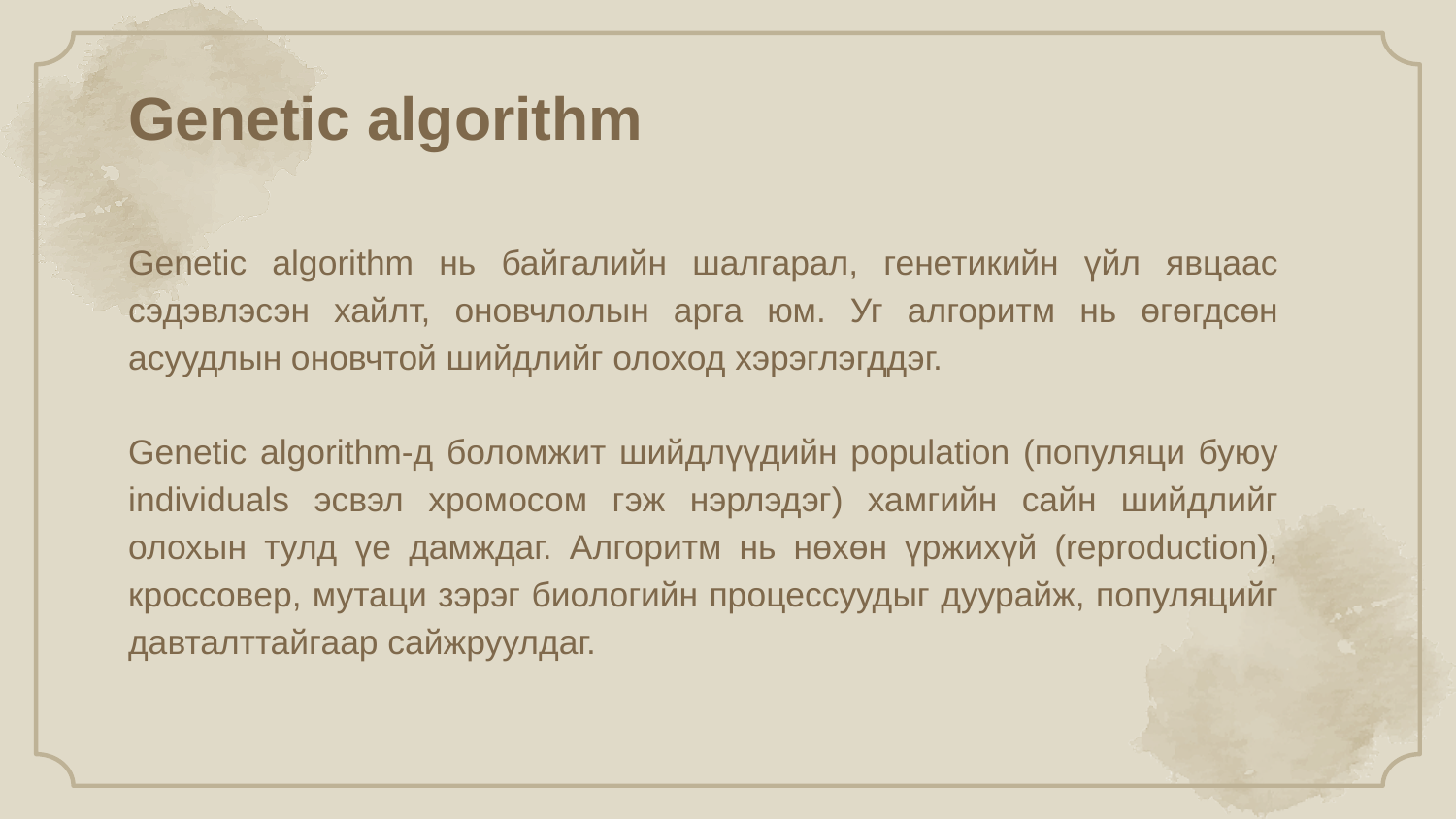

# Genetic algorithm
Genetic algorithm нь байгалийн шалгарал, генетикийн үйл явцаас сэдэвлэсэн хайлт, оновчлолын арга юм. Уг алгоритм нь өгөгдсөн асуудлын оновчтой шийдлийг олоход хэрэглэгддэг.

Genetic algorithm-д боломжит шийдлүүдийн population (популяци буюу individuals эсвэл хромосом гэж нэрлэдэг) хамгийн сайн шийдлийг олохын тулд үе дамждаг. Алгоритм нь нөхөн үржихүй (reproduction), кроссовер, мутаци зэрэг биологийн процессуудыг дуурайж, популяцийг давталттайгаар сайжруулдаг.